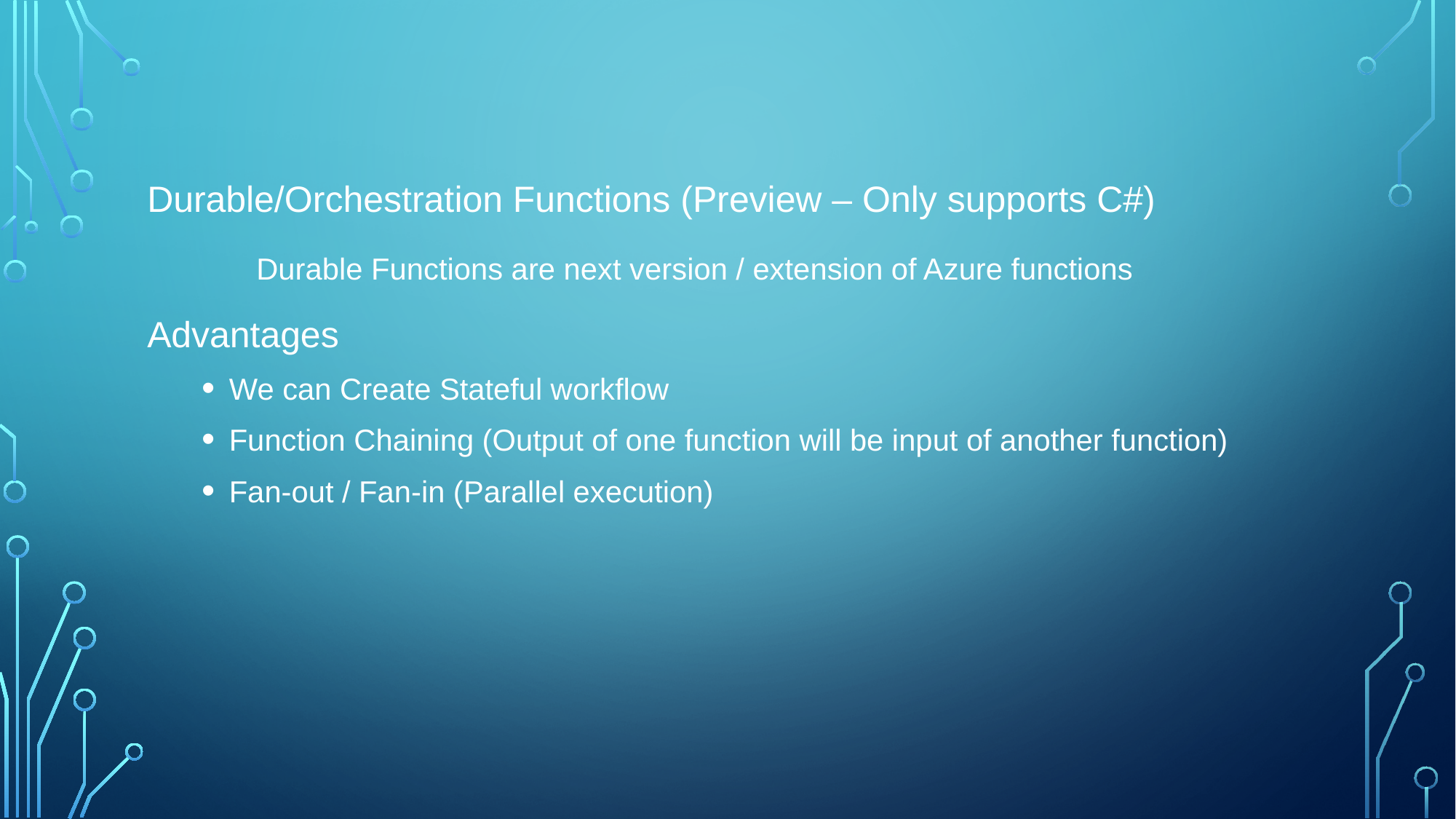

Durable/Orchestration Functions (Preview – Only supports C#)
	Durable Functions are next version / extension of Azure functions
Advantages
We can Create Stateful workflow
Function Chaining (Output of one function will be input of another function)
Fan-out / Fan-in (Parallel execution)